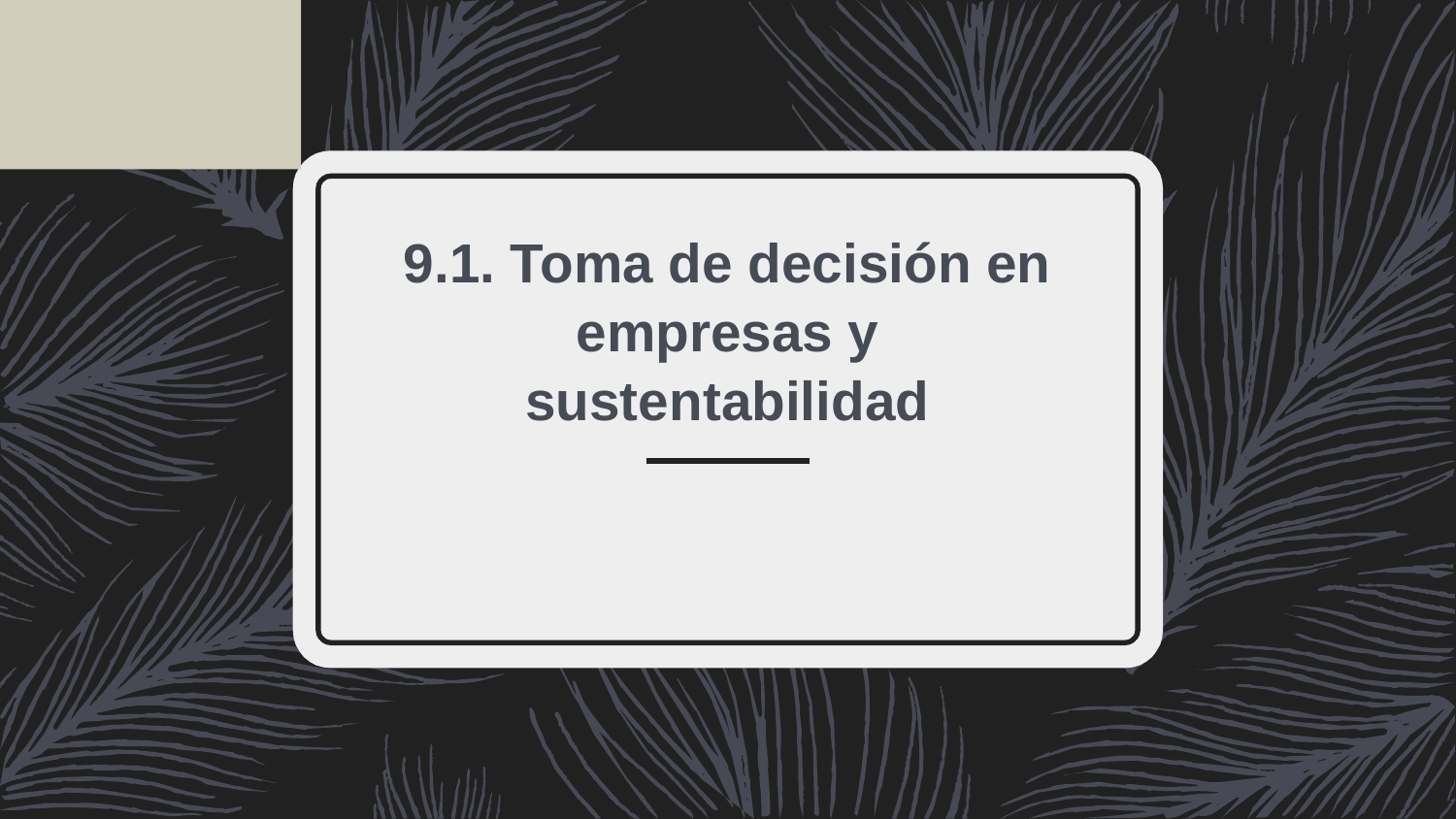

# 9.1. Toma de decisión en empresas y sustentabilidad